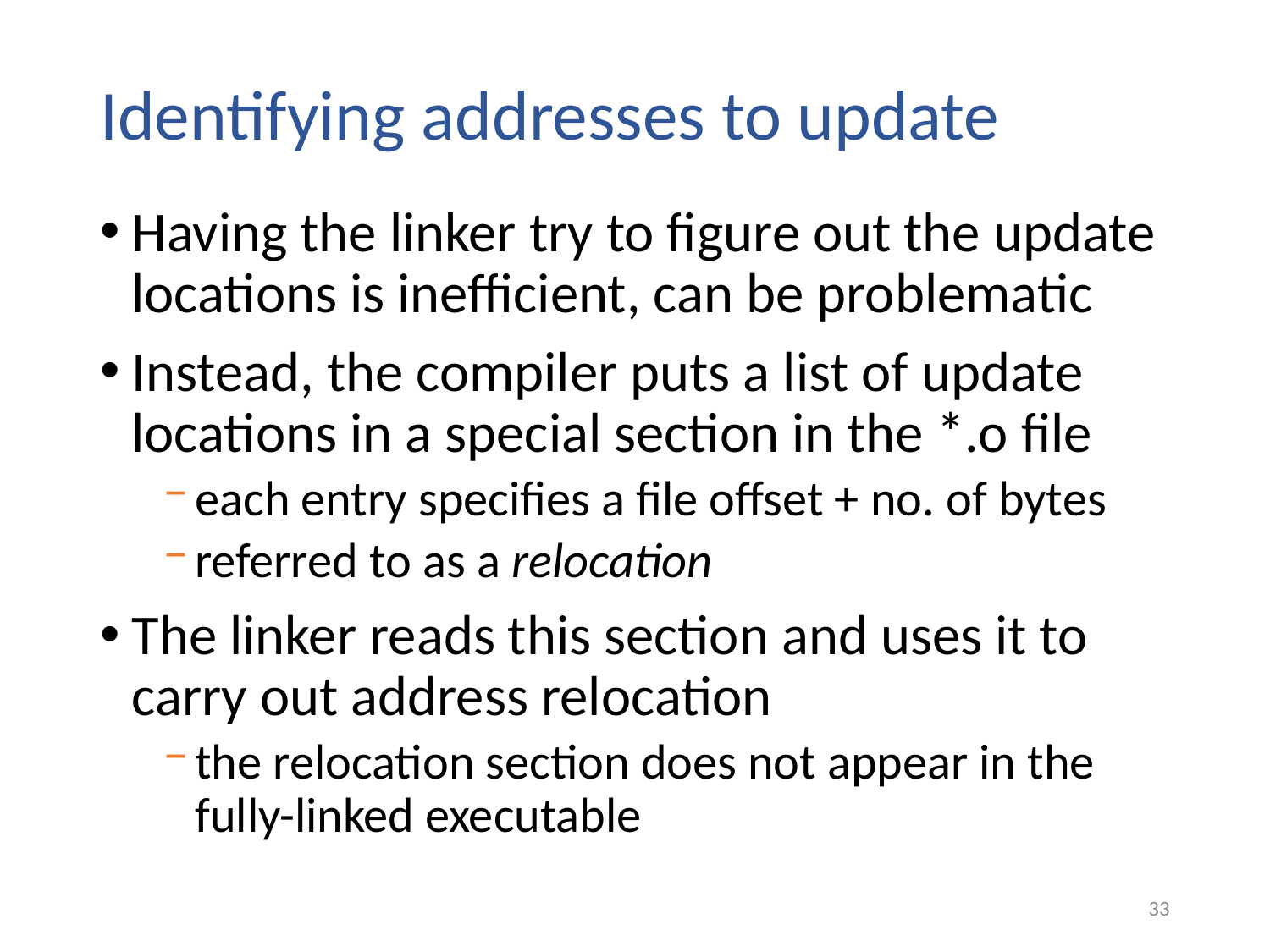

# Identifying addresses to update
Having the linker try to figure out the update locations is inefficient, can be problematic
Instead, the compiler puts a list of update locations in a special section in the *.o file
each entry specifies a file offset + no. of bytes
referred to as a relocation
The linker reads this section and uses it to carry out address relocation
the relocation section does not appear in the fully-linked executable
33